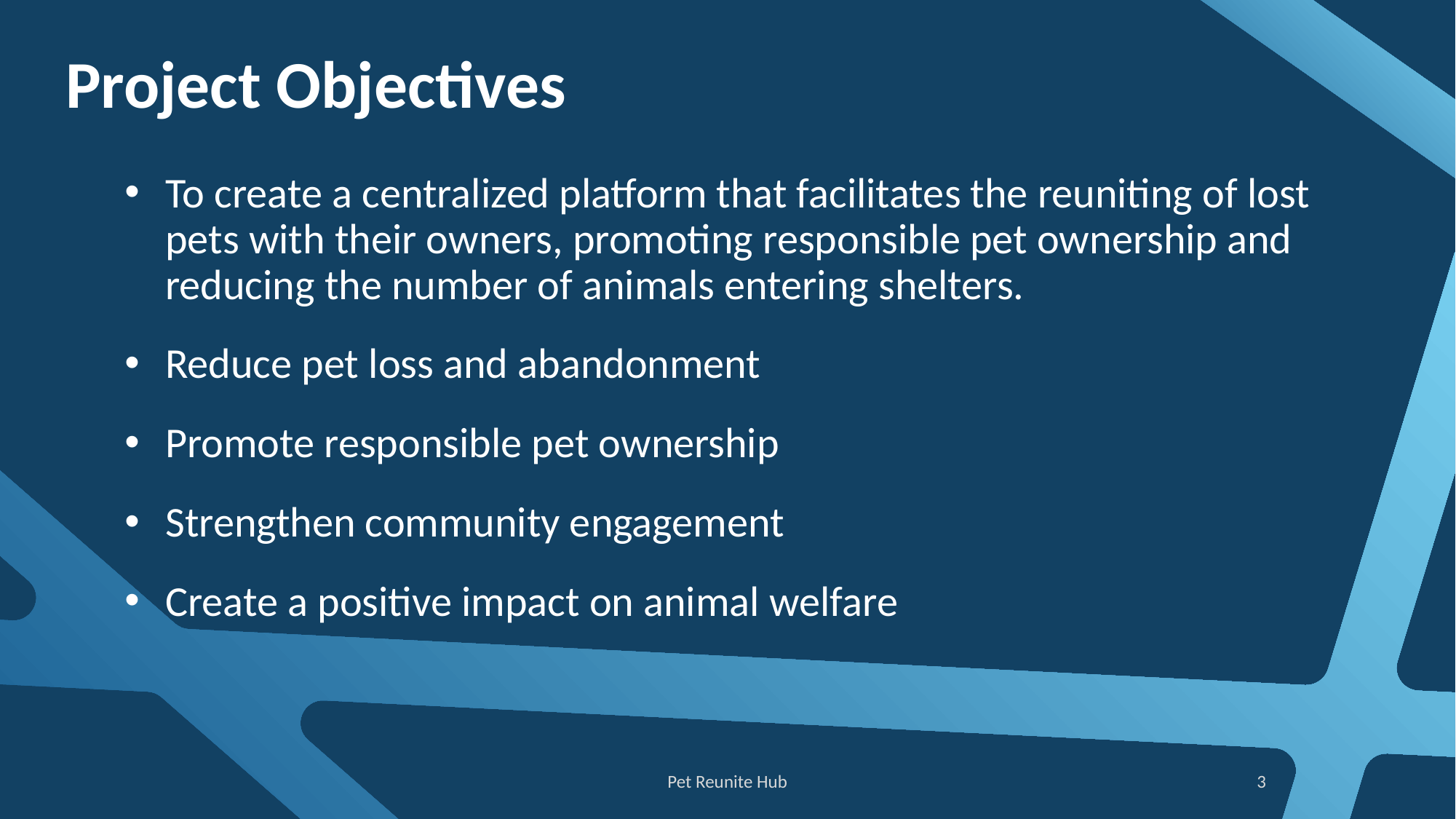

# Project Objectives
To create a centralized platform that facilitates the reuniting of lost pets with their owners, promoting responsible pet ownership and reducing the number of animals entering shelters.
Reduce pet loss and abandonment
Promote responsible pet ownership
Strengthen community engagement
Create a positive impact on animal welfare

Pet Reunite Hub
3